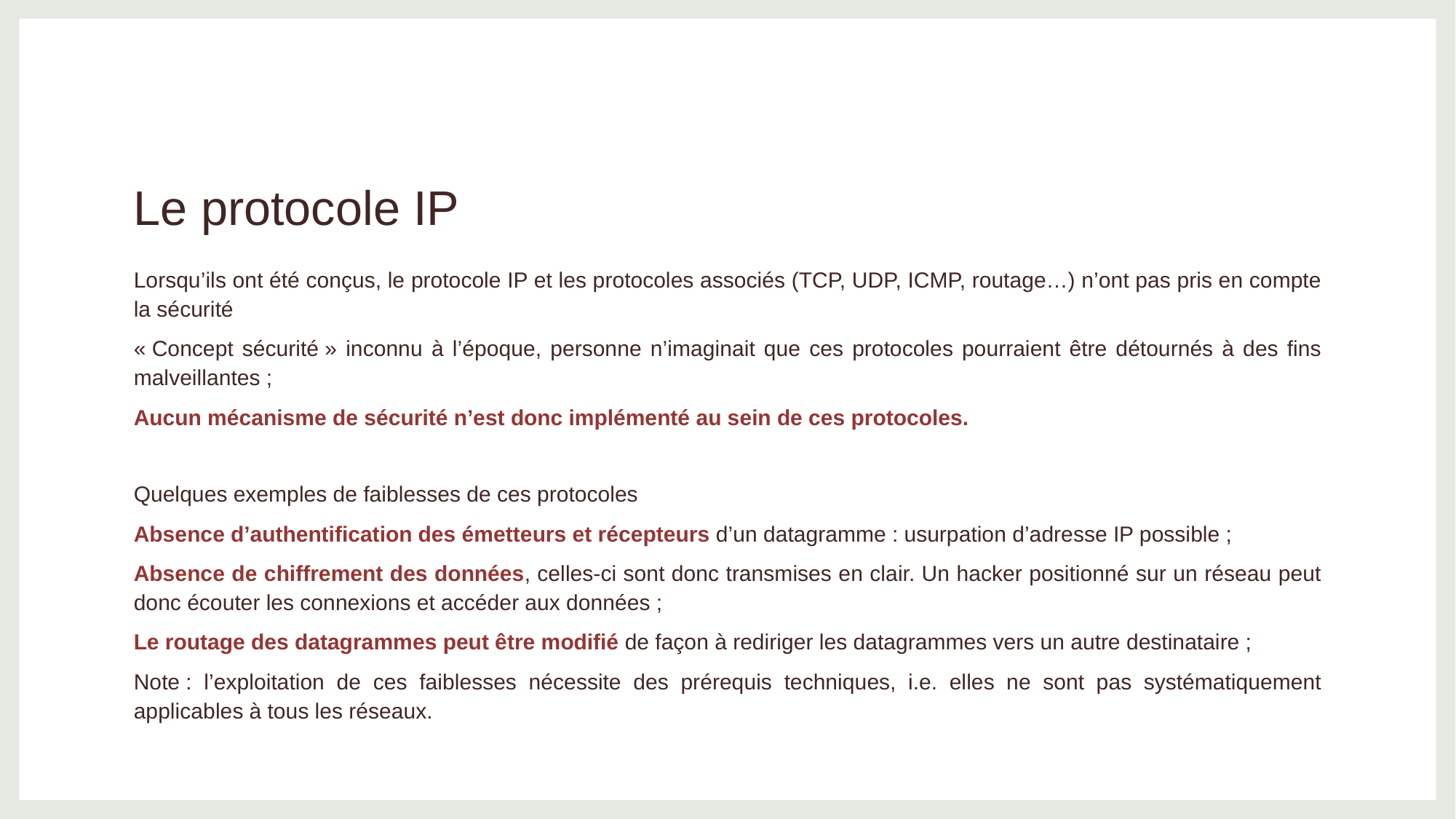

# Le protocole IP
Lorsqu’ils ont été conçus, le protocole IP et les protocoles associés (TCP, UDP, ICMP, routage…) n’ont pas pris en compte la sécurité
« Concept sécurité » inconnu à l’époque, personne n’imaginait que ces protocoles pourraient être détournés à des fins malveillantes ;
Aucun mécanisme de sécurité n’est donc implémenté au sein de ces protocoles.

Quelques exemples de faiblesses de ces protocoles
Absence d’authentification des émetteurs et récepteurs d’un datagramme : usurpation d’adresse IP possible ;
Absence de chiffrement des données, celles-ci sont donc transmises en clair. Un hacker positionné sur un réseau peut donc écouter les connexions et accéder aux données ;
Le routage des datagrammes peut être modifié de façon à rediriger les datagrammes vers un autre destinataire ;
Note : l’exploitation de ces faiblesses nécessite des prérequis techniques, i.e. elles ne sont pas systématiquement applicables à tous les réseaux.